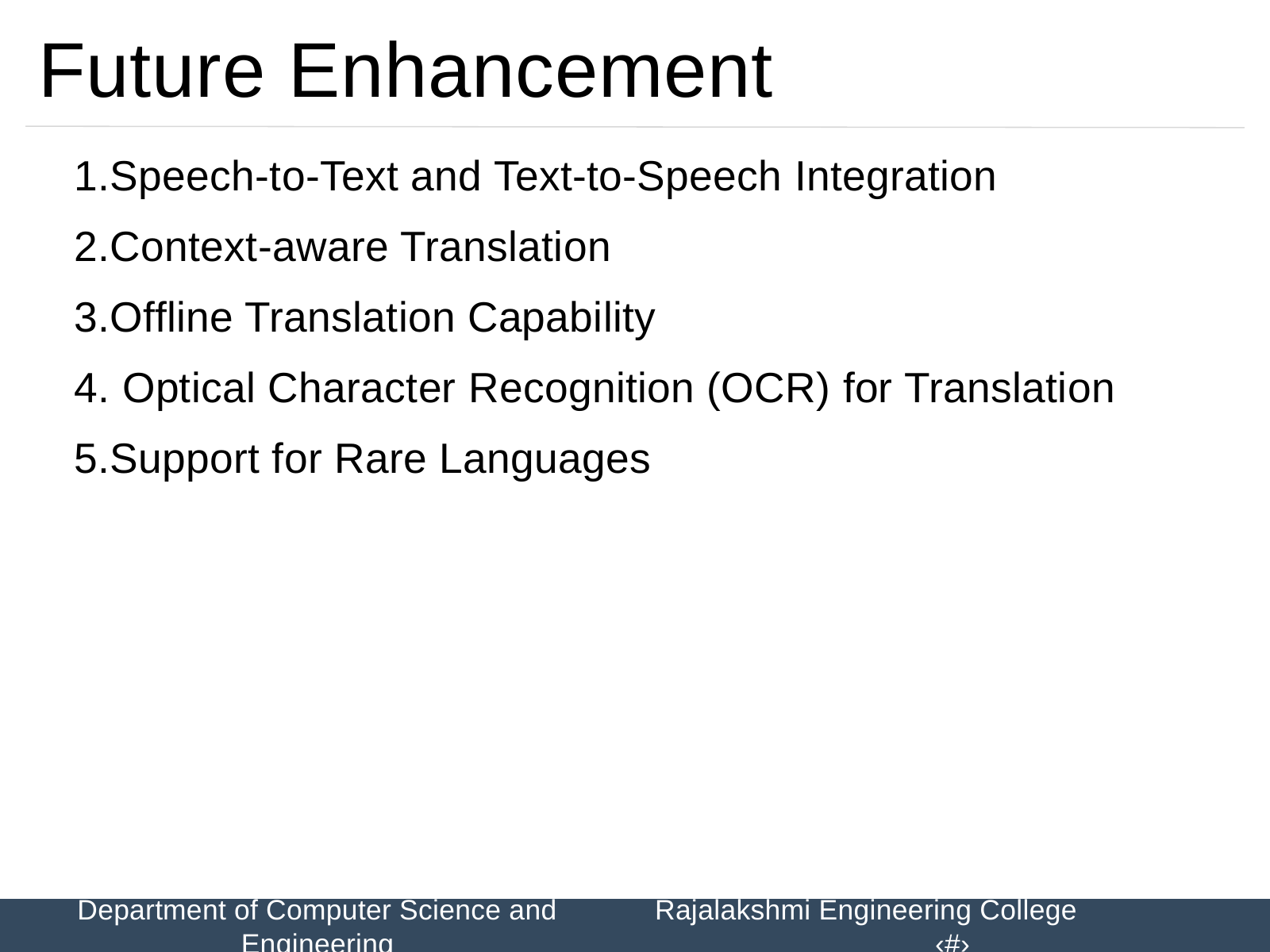

Future Enhancement

Speech-to-Text and Text-to-Speech Integration
Context-aware Translation
Offline Translation Capability
 Optical Character Recognition (OCR) for Translation
Support for Rare Languages

Department of Computer Science and Engineering

Rajalakshmi Engineering College 		‹#›